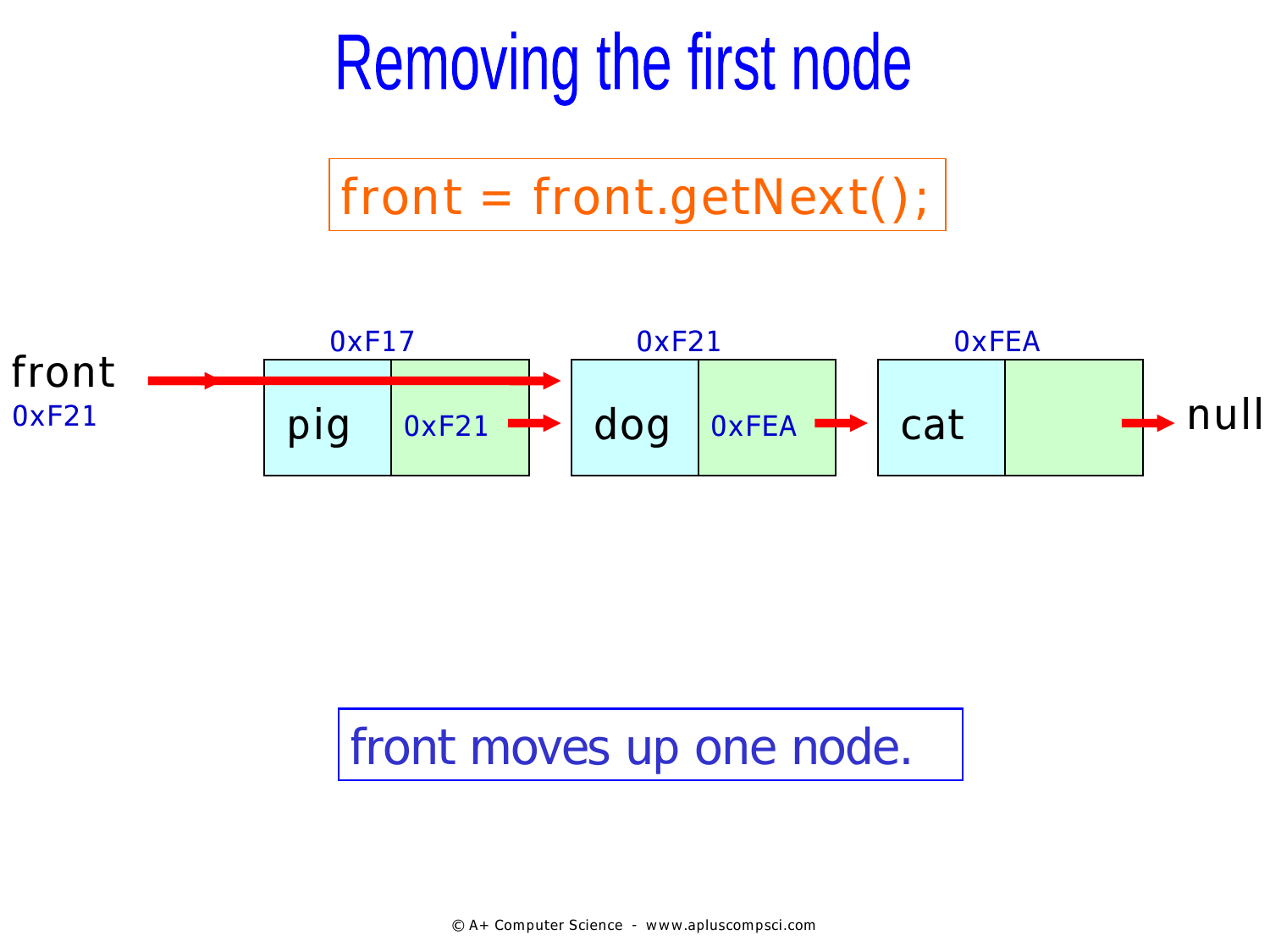

Removing the first node
front = front.getNext();
0xF17
0xF21
0xFEA
front

null
0xF21
pig
dog
cat
0xF21
0xFEA

front moves up one node.

© A+ Computer Science  -  www.apluscompsci.com